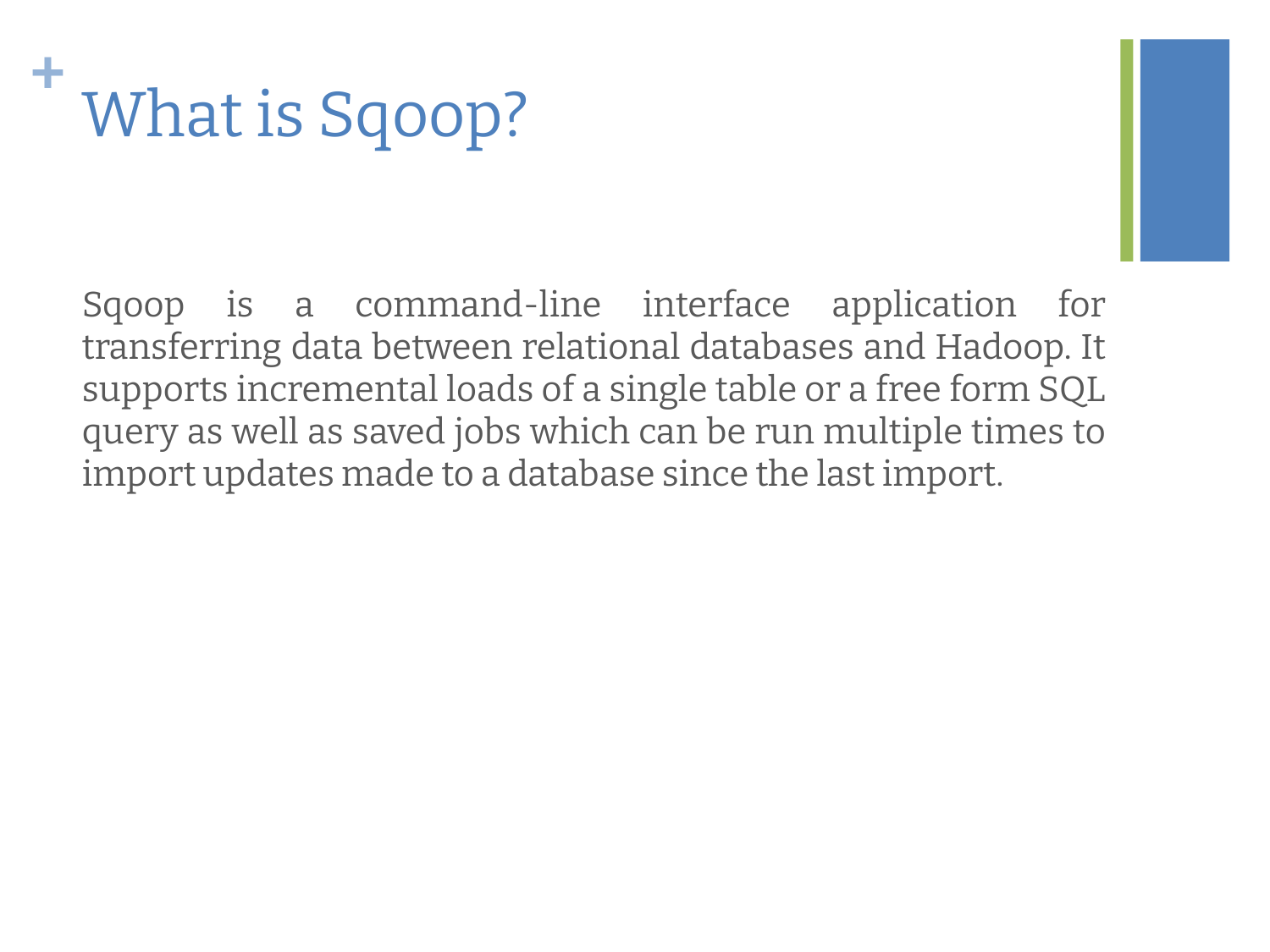

# What is Sqoop?
Sqoop is a command-line interface application for transferring data between relational databases and Hadoop. It supports incremental loads of a single table or a free form SQL query as well as saved jobs which can be run multiple times to import updates made to a database since the last import.